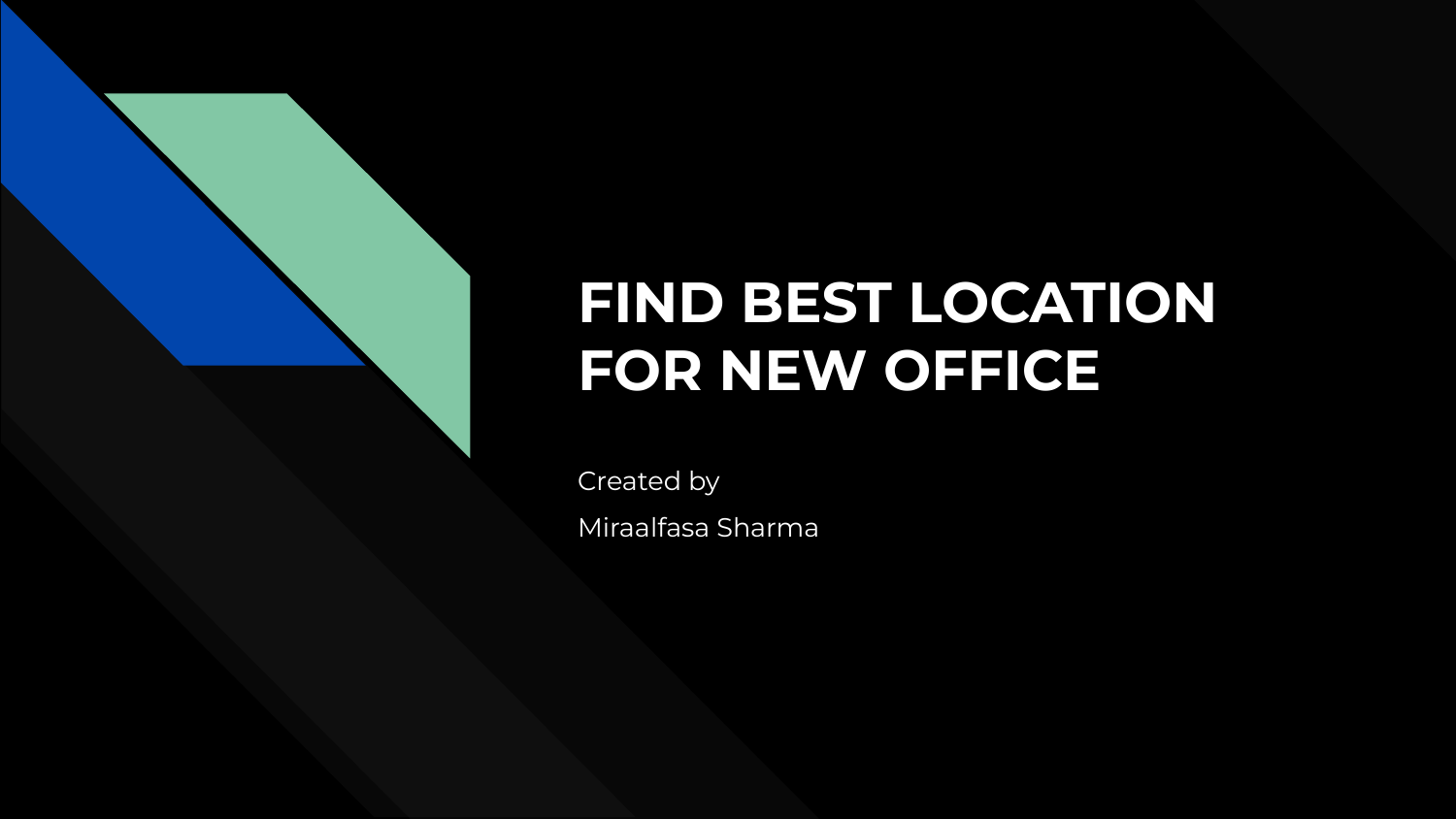

# FIND BEST LOCATION FOR NEW OFFICE
Created by
Miraalfasa Sharma